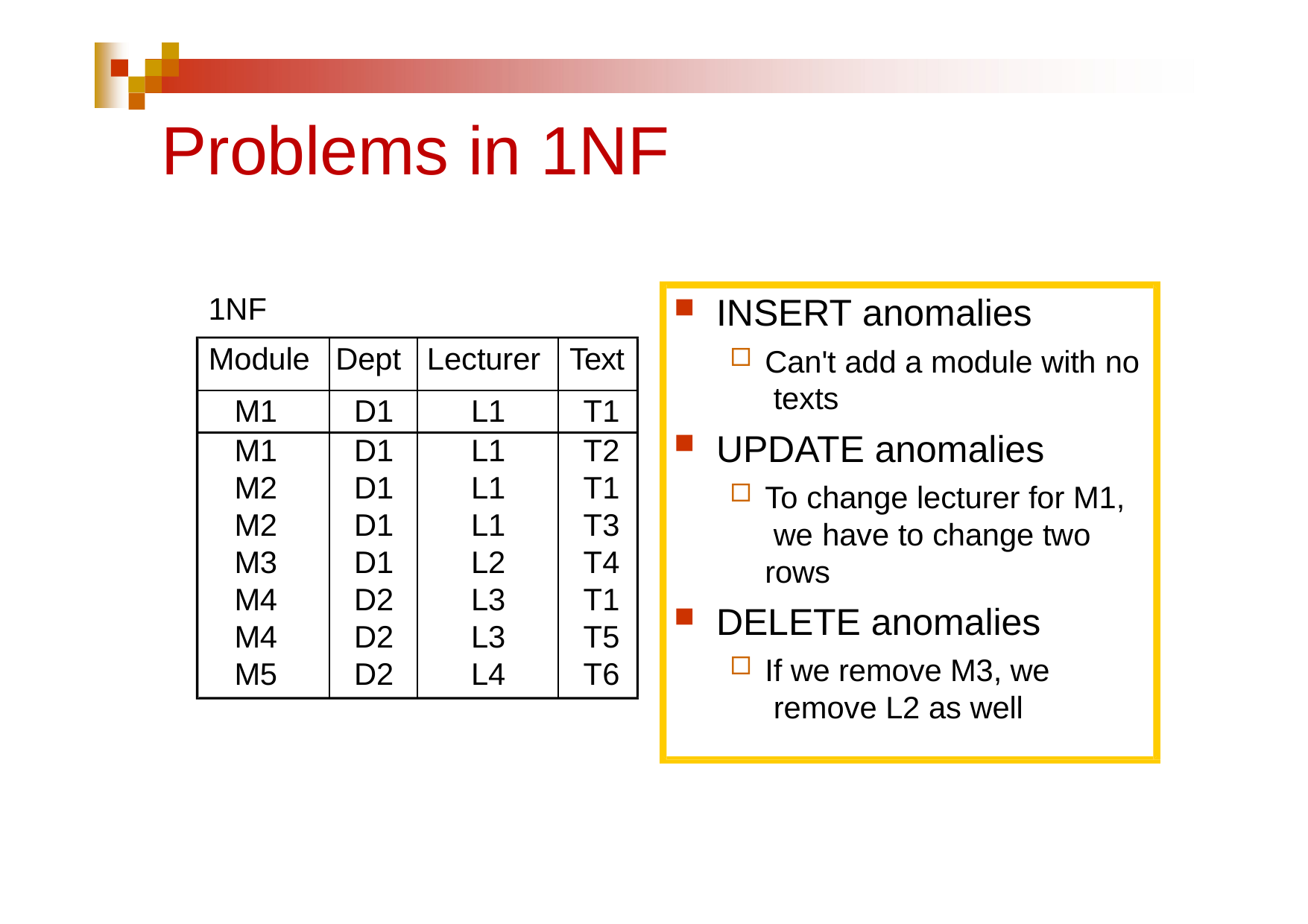

# Problems in 1NF
INSERT anomalies
Can't add a module with no  texts
UPDATE anomalies
To change lecturer for M1,  we have to change two  rows
DELETE anomalies
If we remove M3, we  remove L2 as well

1NF

| Module | Dept | Lecturer | Text |
| --- | --- | --- | --- |
| M1 | D1 | L1 | T1 |
| M1 | D1 | L1 | T2 |
| M2 | D1 | L1 | T1 |
| M2 | D1 | L1 | T3 |
| M3 | D1 | L2 | T4 |
| M4 | D2 | L3 | T1 |
| M4 | D2 | L3 | T5 |
| M5 | D2 | L4 | T6 |